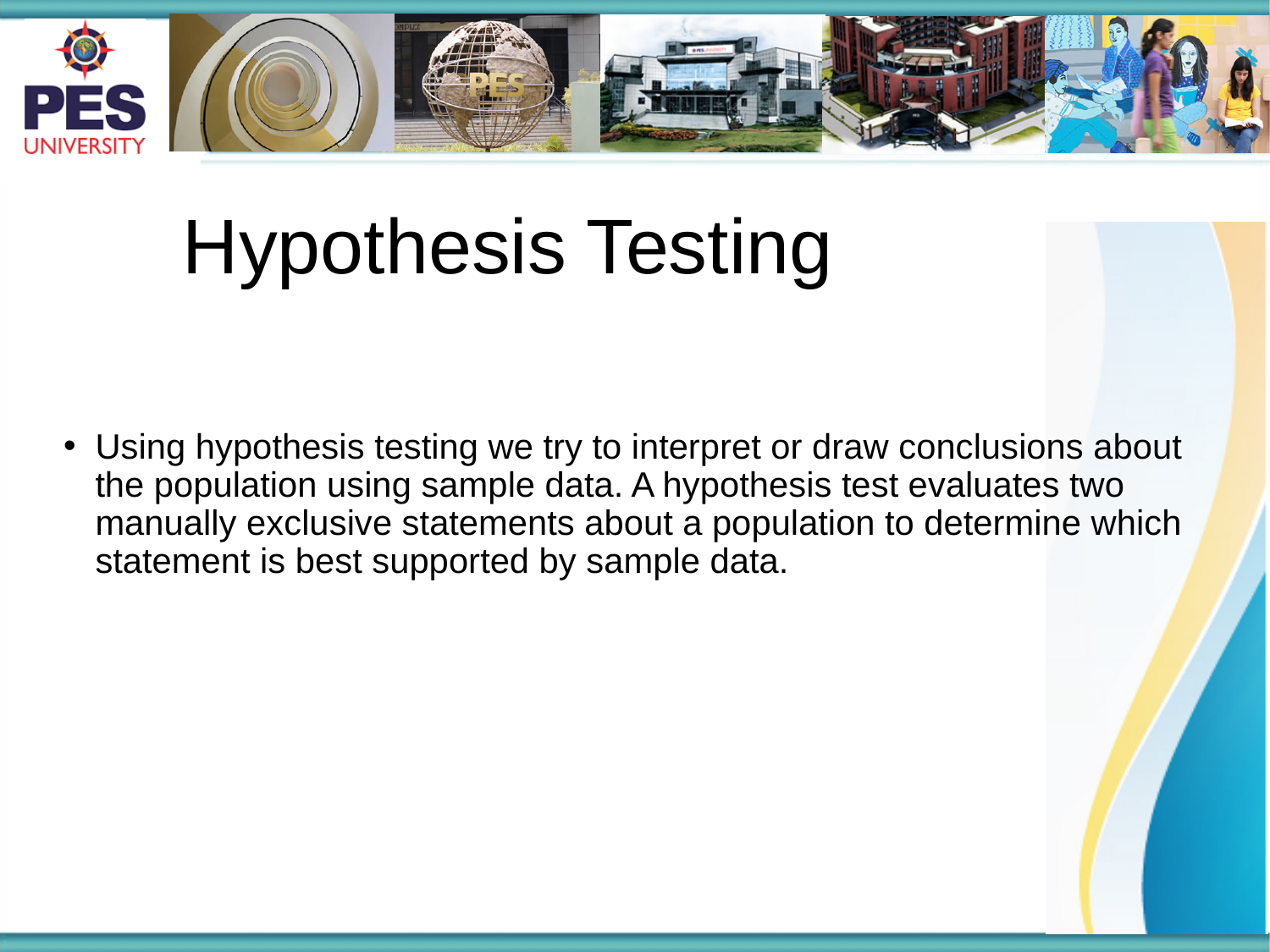

# Hypothesis Testing

Using hypothesis testing we try to interpret or draw conclusions about the population using sample data. A hypothesis test evaluates two manually exclusive statements about a population to determine which statement is best supported by sample data.